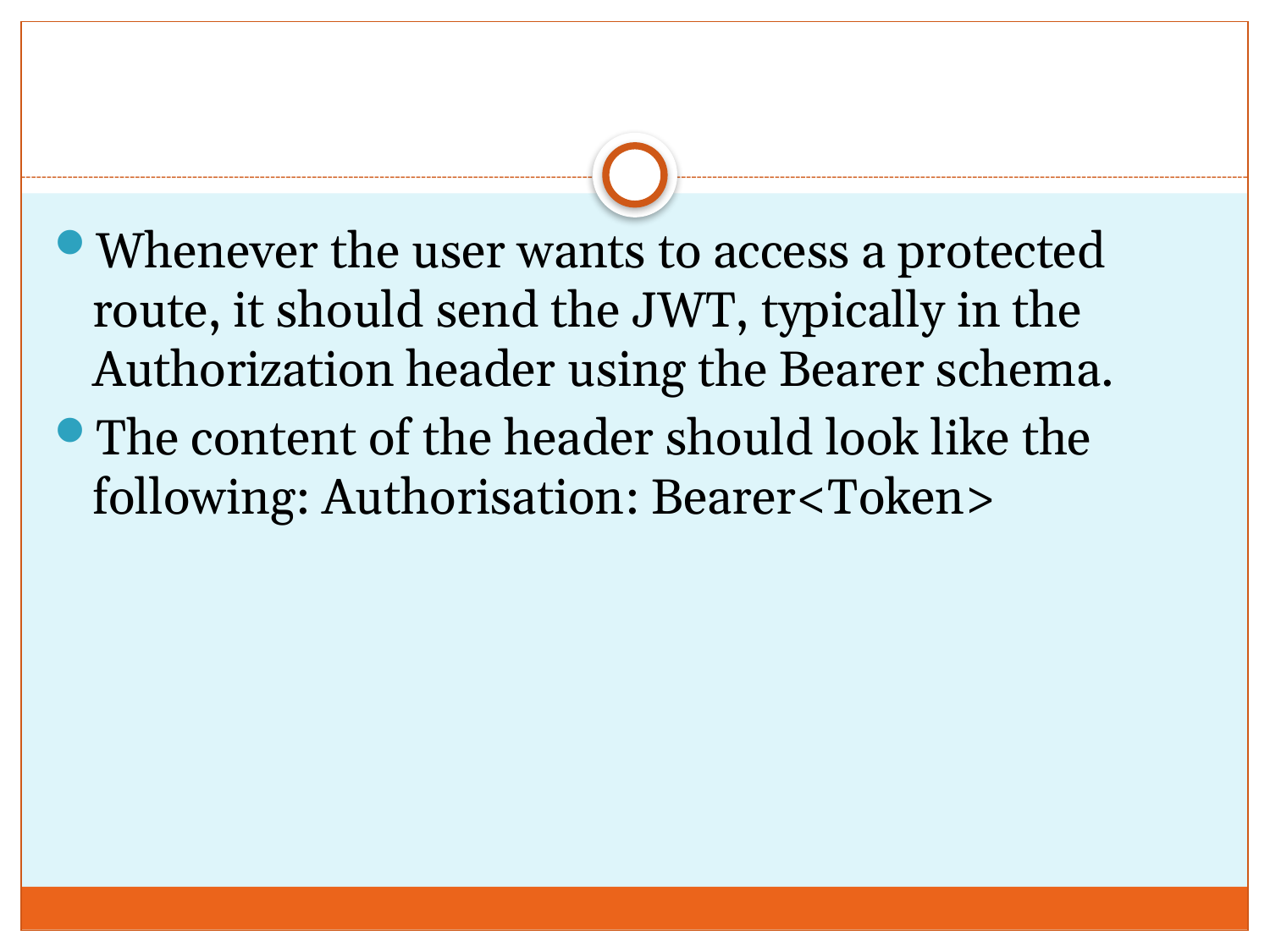

#
Whenever the user wants to access a protected route, it should send the JWT, typically in the Authorization header using the Bearer schema.
The content of the header should look like the following: Authorisation: Bearer<Token>